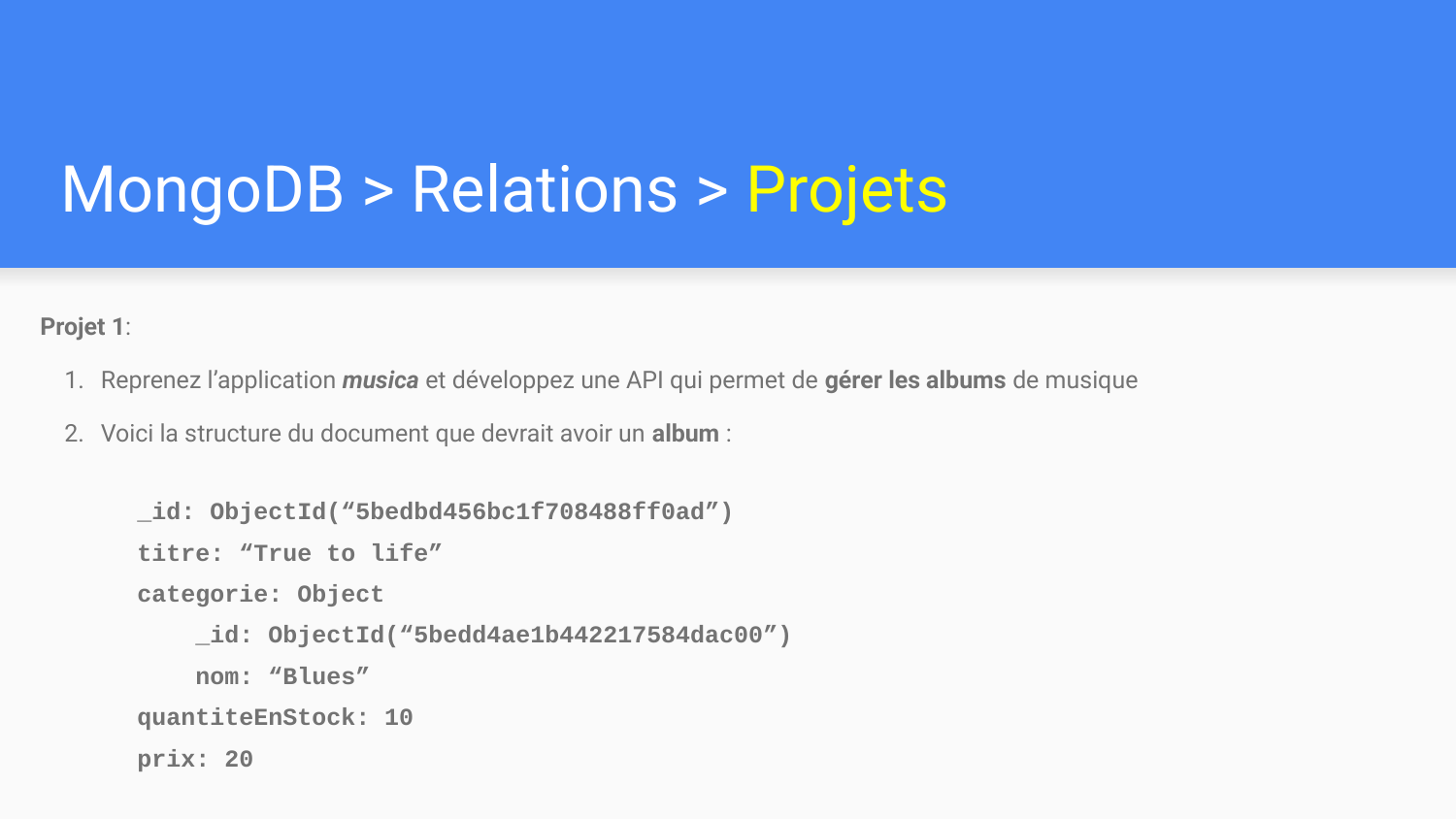

# MongoDB > Relations > Projets

Projet 1:
Reprenez l’application musica et développez une API qui permet de gérer les albums de musique
Voici la structure du document que devrait avoir un album :

_id: ObjectId(“5bedbd456bc1f708488ff0ad”)
titre: “True to life”
categorie: Object
    _id: ObjectId(“5bedd4ae1b442217584dac00”)
    nom: “Blues”
quantiteEnStock: 10
prix: 20